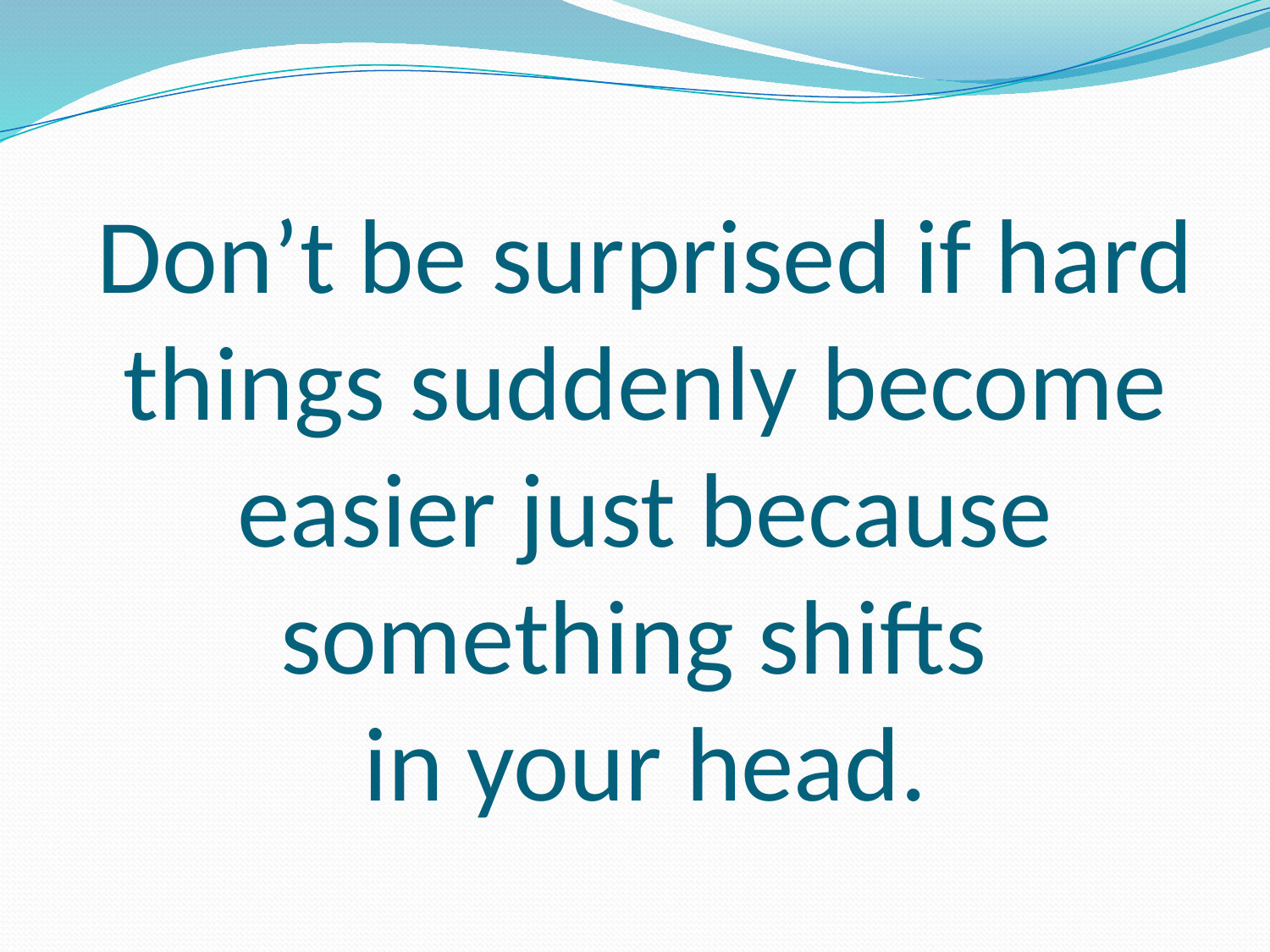

# Don’t be surprised if hard things suddenly become easier just because something shifts in your head.